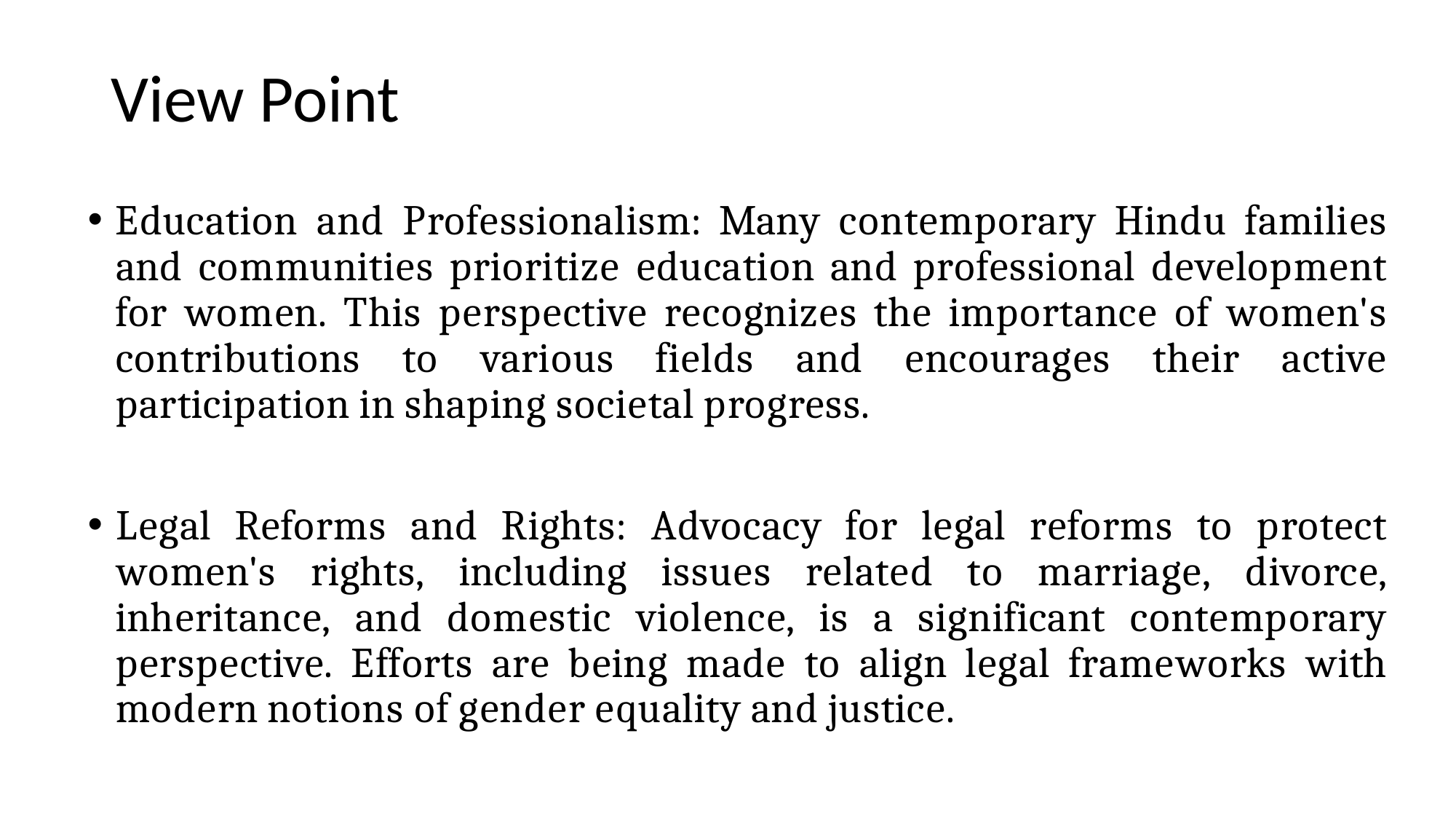

# View Point

Education and Professionalism: Many contemporary Hindu families and communities prioritize education and professional development for women. This perspective recognizes the importance of women's contributions to various fields and encourages their active participation in shaping societal progress.

Legal Reforms and Rights: Advocacy for legal reforms to protect women's rights, including issues related to marriage, divorce, inheritance, and domestic violence, is a significant contemporary perspective. Efforts are being made to align legal frameworks with modern notions of gender equality and justice.